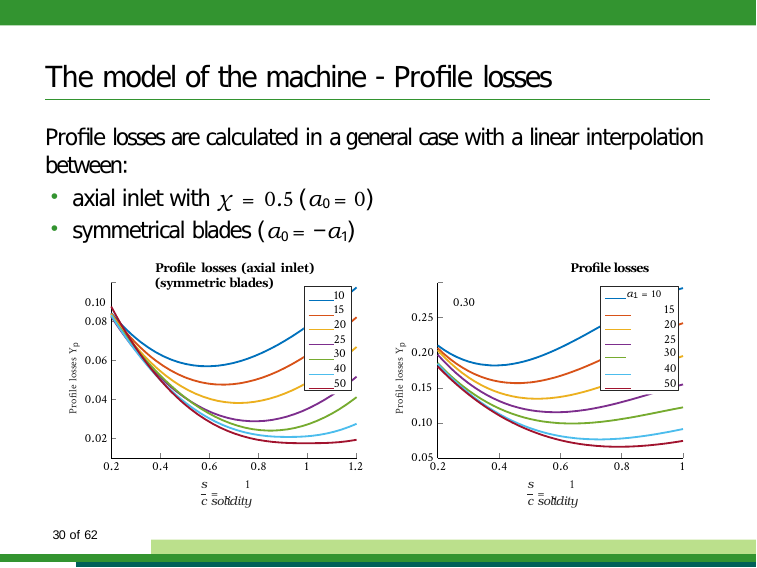

# The model of the machine - Profile losses

Profile losses are calculated in a general case with a linear interpolation  between:
axial inlet with χ = 0.5 (α0 = 0)
symmetrical blades (α0 = −α1)
Profile  losses (axial inlet)	Profile losses (symmetric blades)
0.10	0.30

        α1  = 10
        	15
        	20
        	25
        	30
        	40
        	50

        10
        15
        20
        25
        30
        40
        50

0.25
0.08

Profile losses Yp
Profile losses Yp
0.20
0.06

0.15

0.04

0.10

0.02

0.05

0.2
0.4
0.6
0.8
1
1.2
0.2
0.4
0.6
0.8
1

s	1
s
1
=
=
c solidity
c solidity

30 of 62